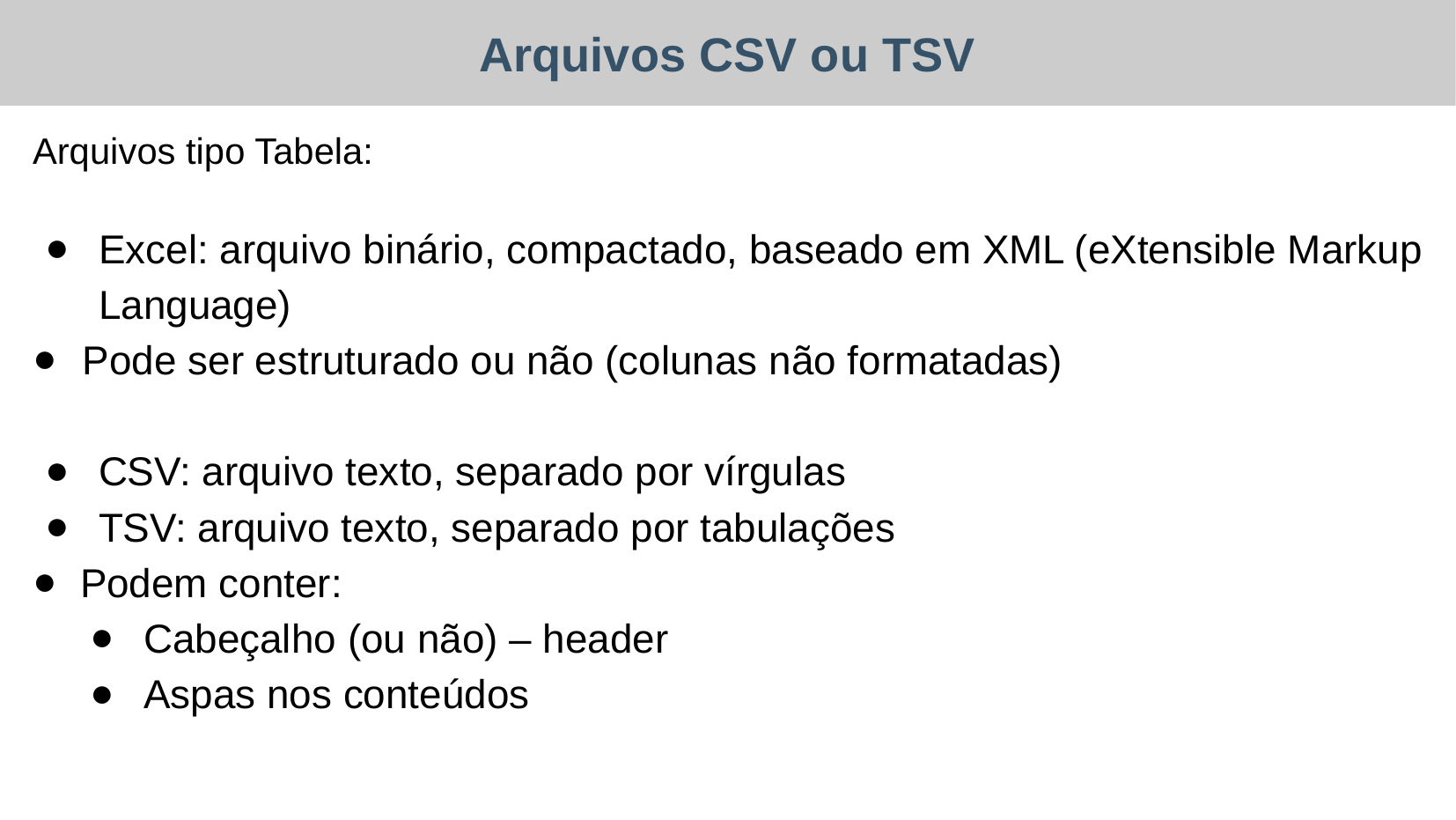

Arquivos CSV ou TSV

Arquivos tipo Tabela:

Excel: arquivo binário, compactado, baseado em XML (eXtensible Markup Language)
Pode ser estruturado ou não (colunas não formatadas)

CSV: arquivo texto, separado por vírgulas
TSV: arquivo texto, separado por tabulações
Podem conter:
Cabeçalho (ou não) – header
Aspas nos conteúdos